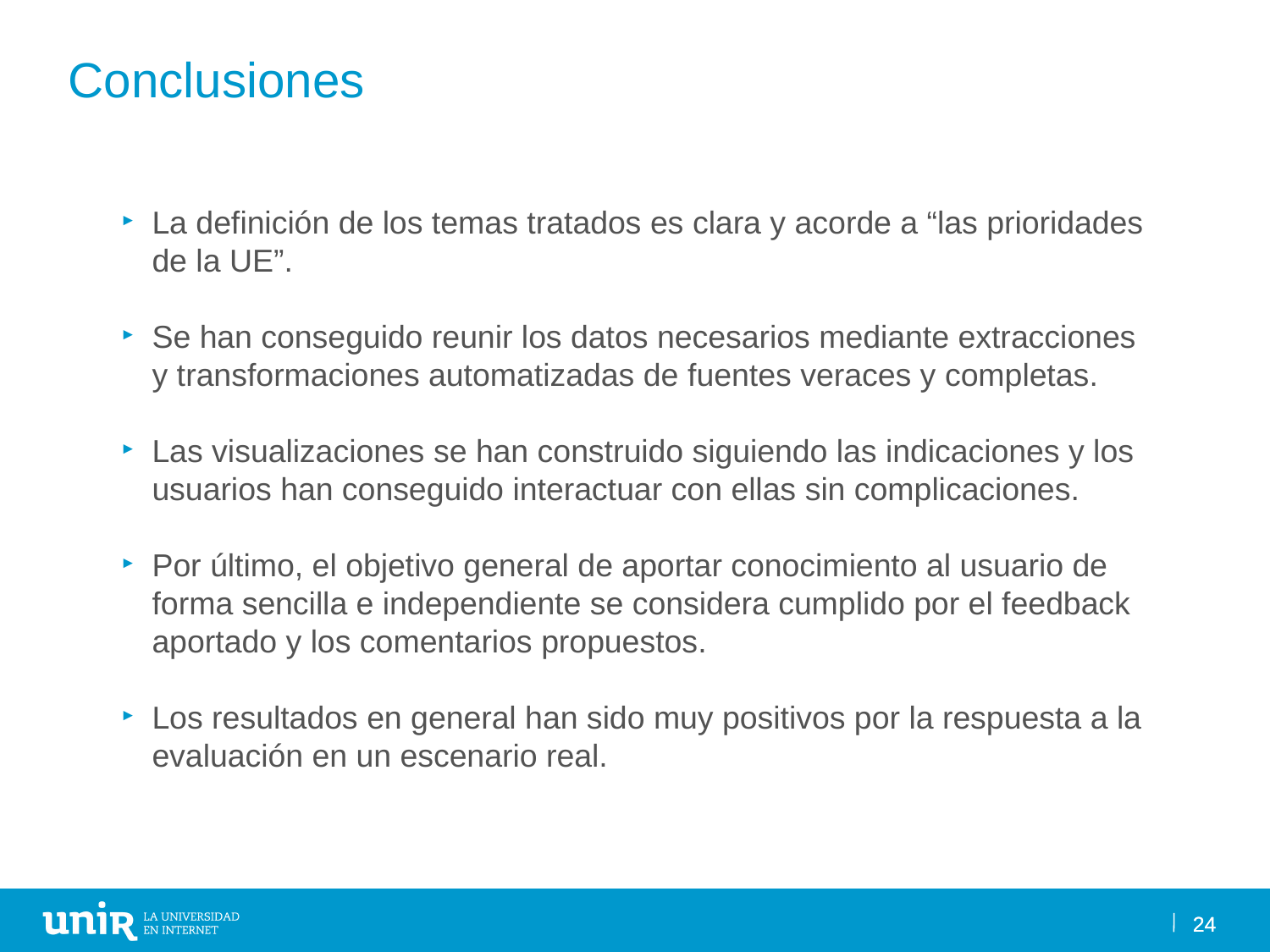

Conclusiones
La definición de los temas tratados es clara y acorde a “las prioridades de la UE”.

Se han conseguido reunir los datos necesarios mediante extracciones y transformaciones automatizadas de fuentes veraces y completas.

Las visualizaciones se han construido siguiendo las indicaciones y los usuarios han conseguido interactuar con ellas sin complicaciones.

Por último, el objetivo general de aportar conocimiento al usuario de forma sencilla e independiente se considera cumplido por el feedback aportado y los comentarios propuestos.

Los resultados en general han sido muy positivos por la respuesta a la evaluación en un escenario real.
24
24